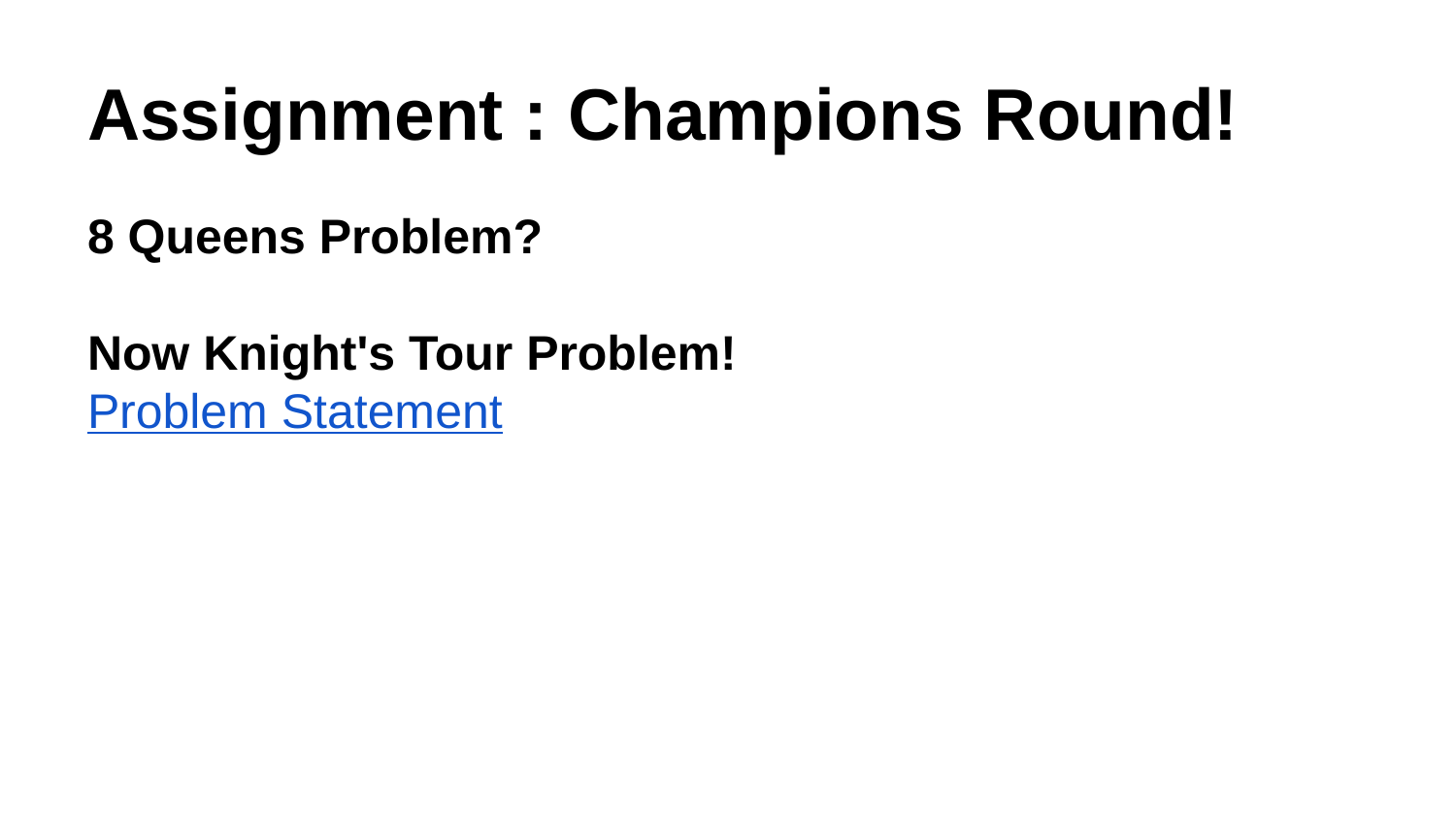

# Assignment : Champions Round!
8 Queens Problem?

Now Knight's Tour Problem!
Problem Statement